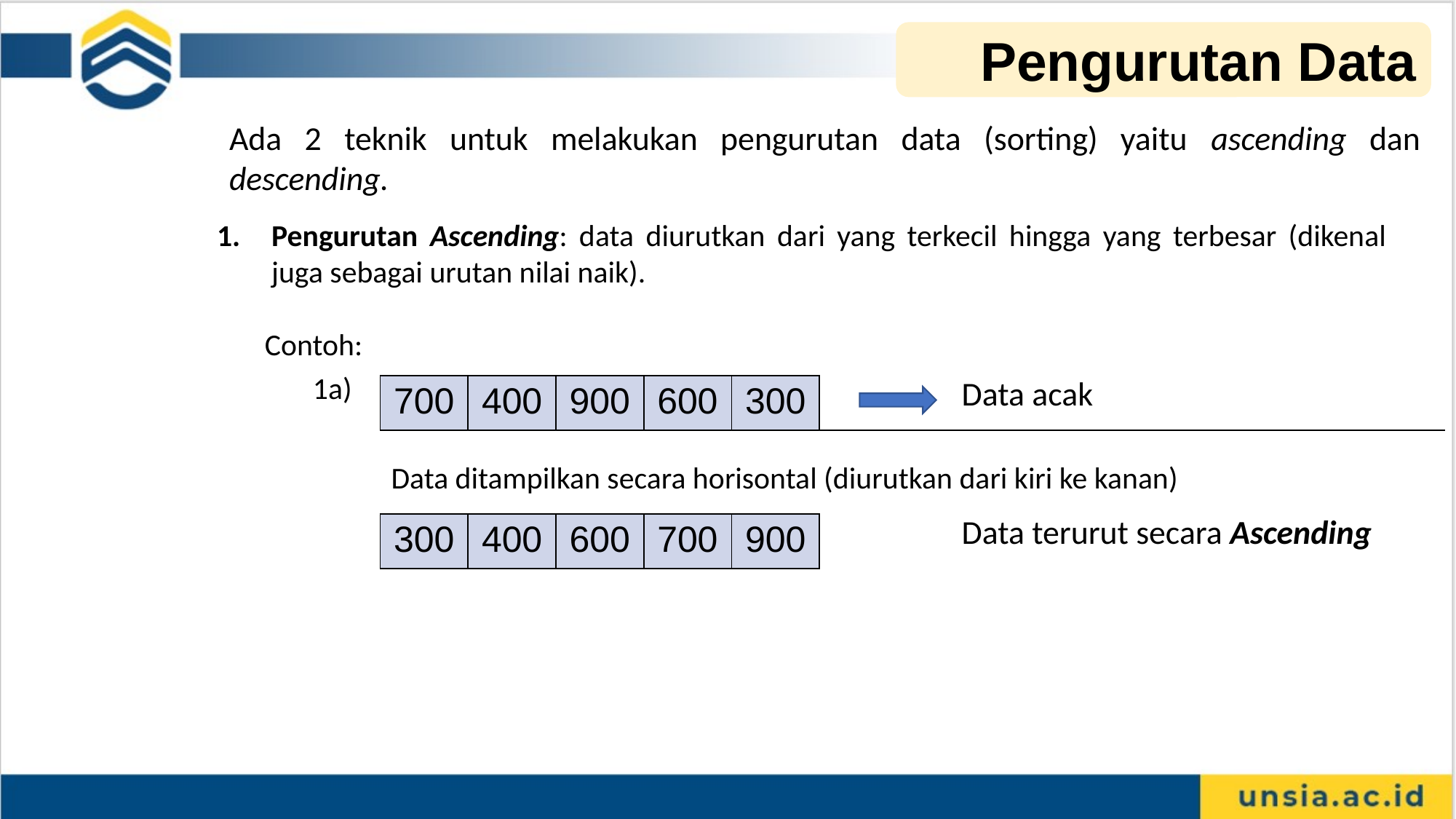

Pengurutan Data
Ada 2 teknik untuk melakukan pengurutan data (sorting) yaitu ascending dan descending.
Pengurutan Ascending: data diurutkan dari yang terkecil hingga yang terbesar (dikenal juga sebagai urutan nilai naik).

	Contoh:
1a)

| 700 | 400 | 900 | 600 | 300 |  | Data acak |
| --- | --- | --- | --- | --- | --- | --- |
| Data ditampilkan secara horisontal (diurutkan dari kiri ke kanan) |  |  |  |  |  |  |
| 300 | 400 | 600 | 700 | 900 |  | Data terurut secara Ascending |